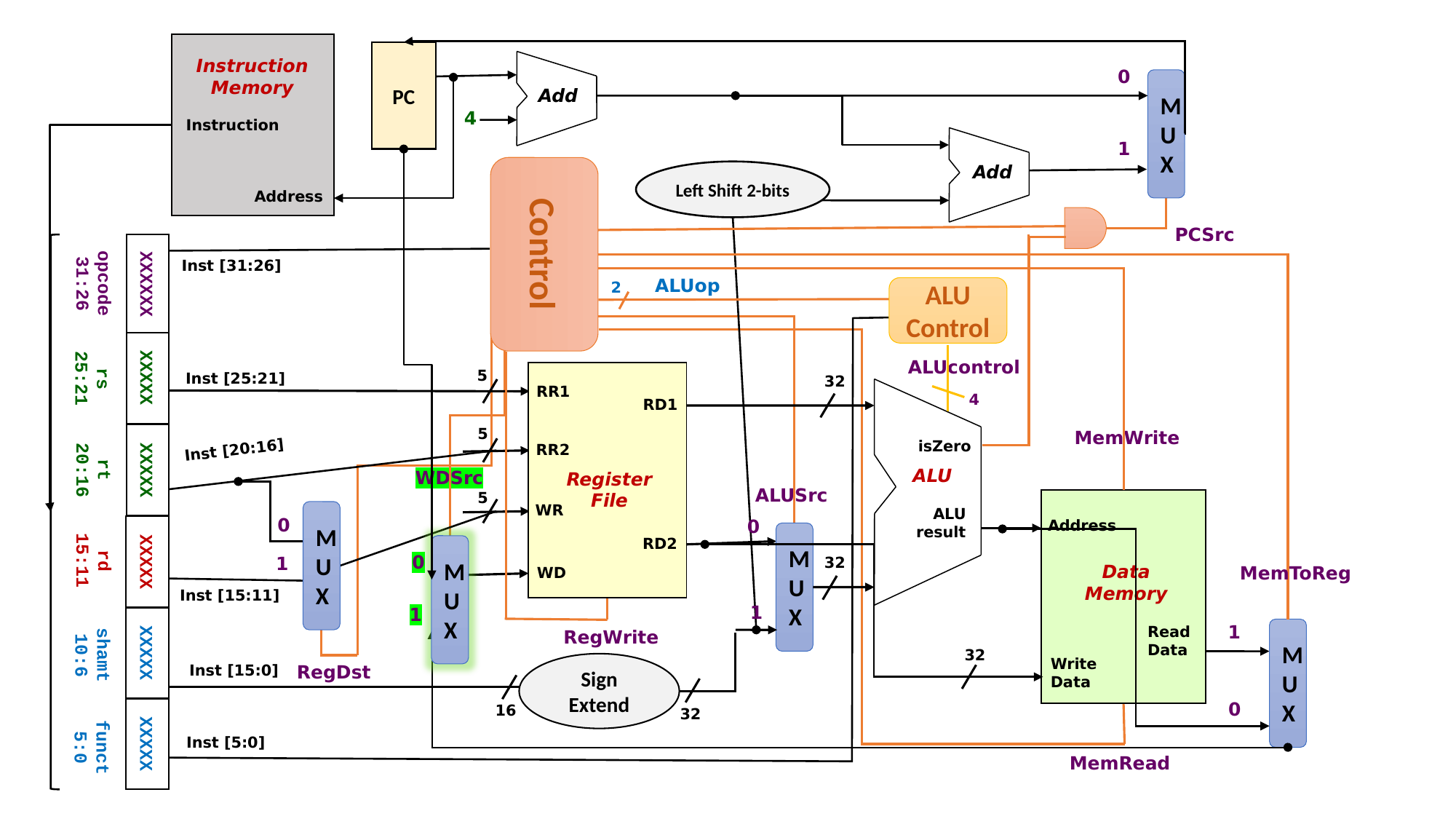

PC
Instruction
Memory

0
MUX

Add

4

Instruction

1

Add

Left Shift 2-bits

Address

Control

PCSrc

Inst [31:26]
opcode
31:26
XXXXXX
ALUop
2
ALU Control

rs
25:21
ALUcontrol
XXXXX
5

Inst [25:21]
32
RR1

4

RD1

5
MemWrite

isZero
Inst [20:16]
RR2
rt
20:16

XXXXX

ALU
WDSrc
Register
File
ALUSrc
5

WR
ALU
result

MUX
0
0
Address

MUX
rd
15:11
RD2
MUX
XXXXX

0
1
32

Data
Memory
MemToReg
WD

Inst [15:11]

1
1
1
Read
Data
MUX
RegWrite
shamt
10:6

XXXXX
32
Write
Data

Sign Extend
RegDst
Inst [15:0]

0
16
32
funct
5:0
XXXXX
Inst [5:0]
MemRead